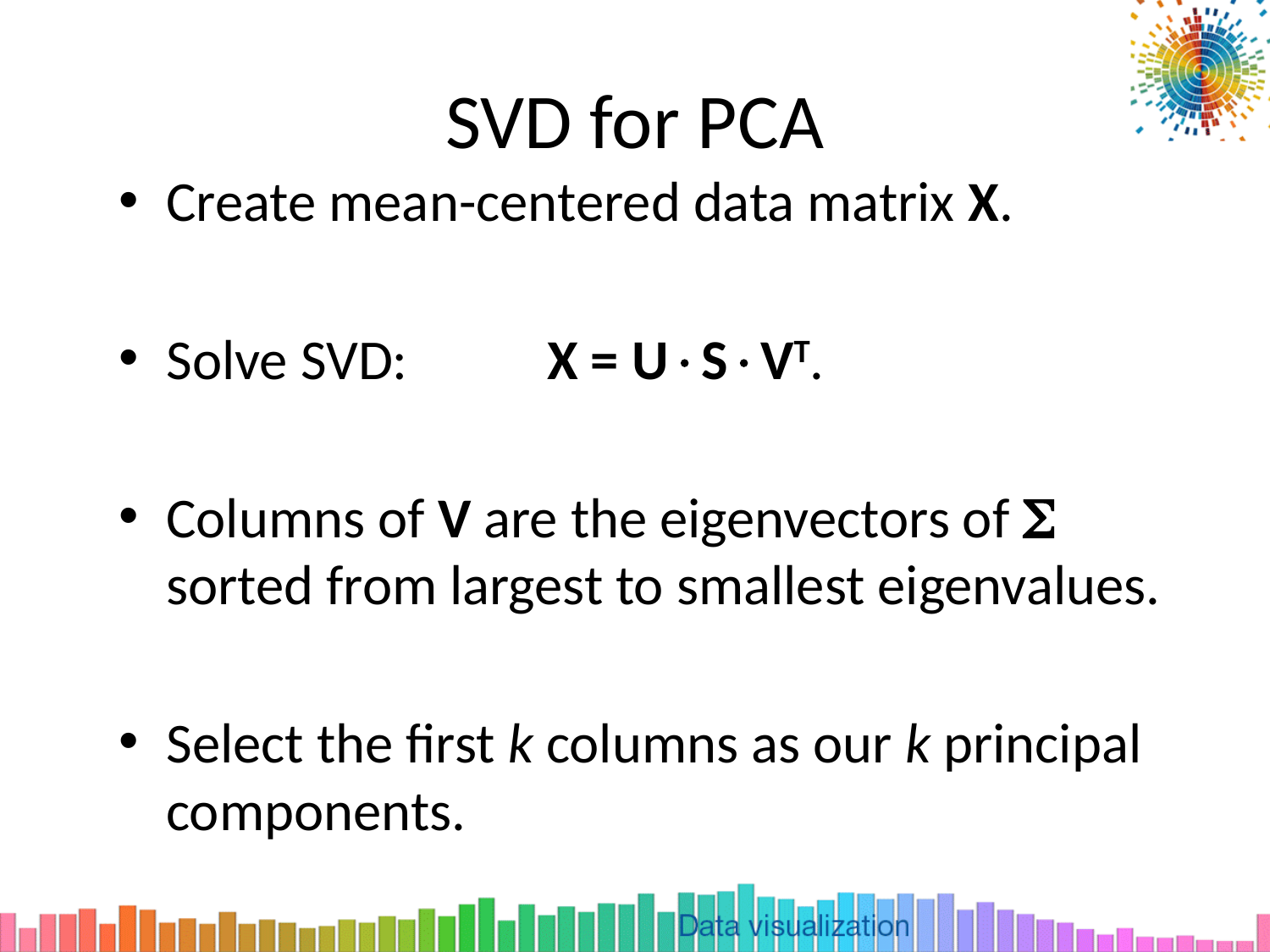

# SVD for PCA
Create mean-centered data matrix X.

Solve SVD: 	X = U⋅S⋅VT.

Columns of V are the eigenvectors of Σ sorted from largest to smallest eigenvalues.

Select the first k columns as our k principal components.